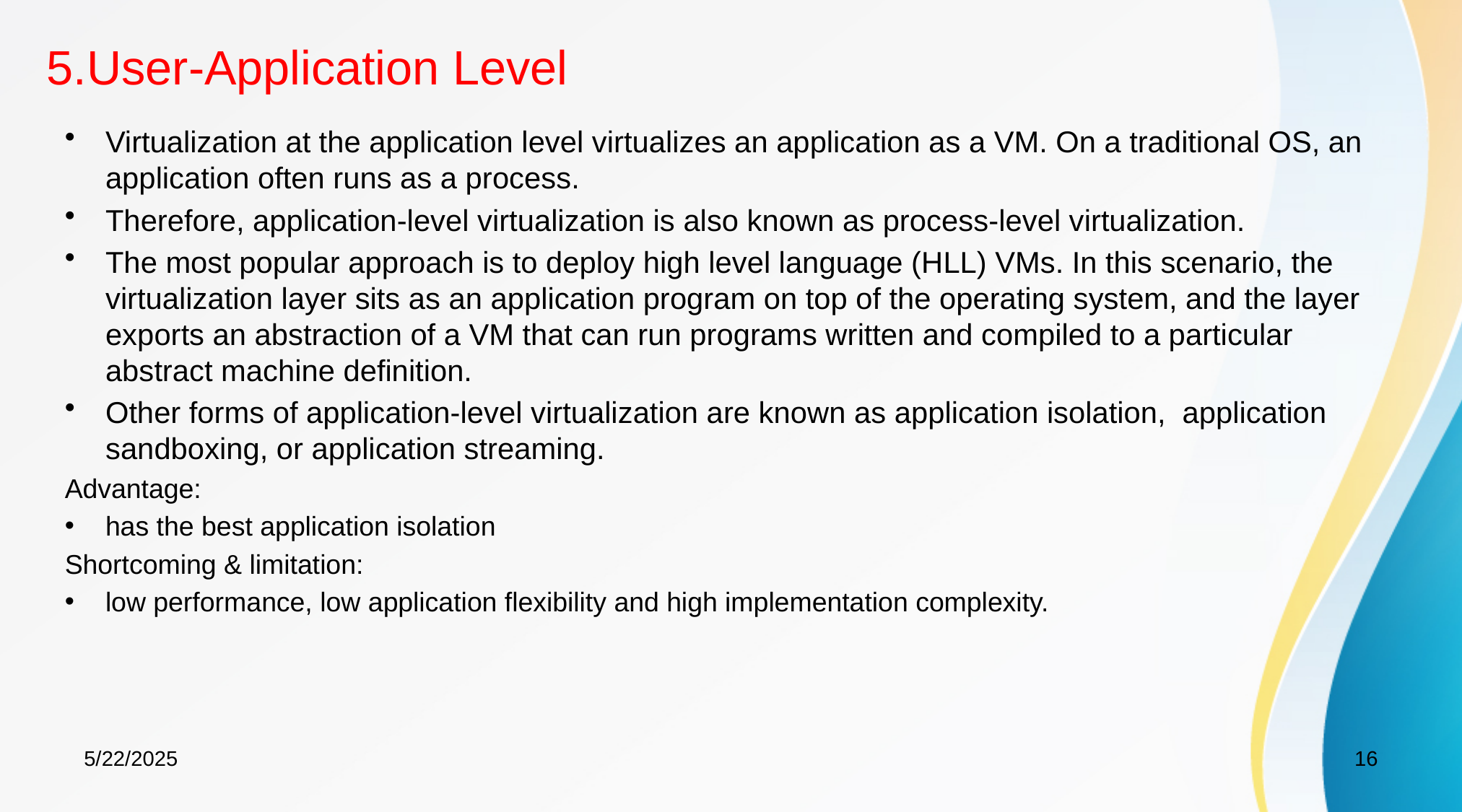

# 5.User-Application Level
Virtualization at the application level virtualizes an application as a VM. On a traditional OS, an application often runs as a process.
Therefore, application-level virtualization is also known as process-level virtualization.
The most popular approach is to deploy high level language (HLL) VMs. In this scenario, the virtualization layer sits as an application program on top of the operating system, and the layer exports an abstraction of a VM that can run programs written and compiled to a particular abstract machine definition.
Other forms of application-level virtualization are known as application isolation,  application sandboxing, or application streaming.
Advantage:
has the best application isolation
Shortcoming & limitation:
low performance, low application flexibility and high implementation complexity.
5/22/2025
16